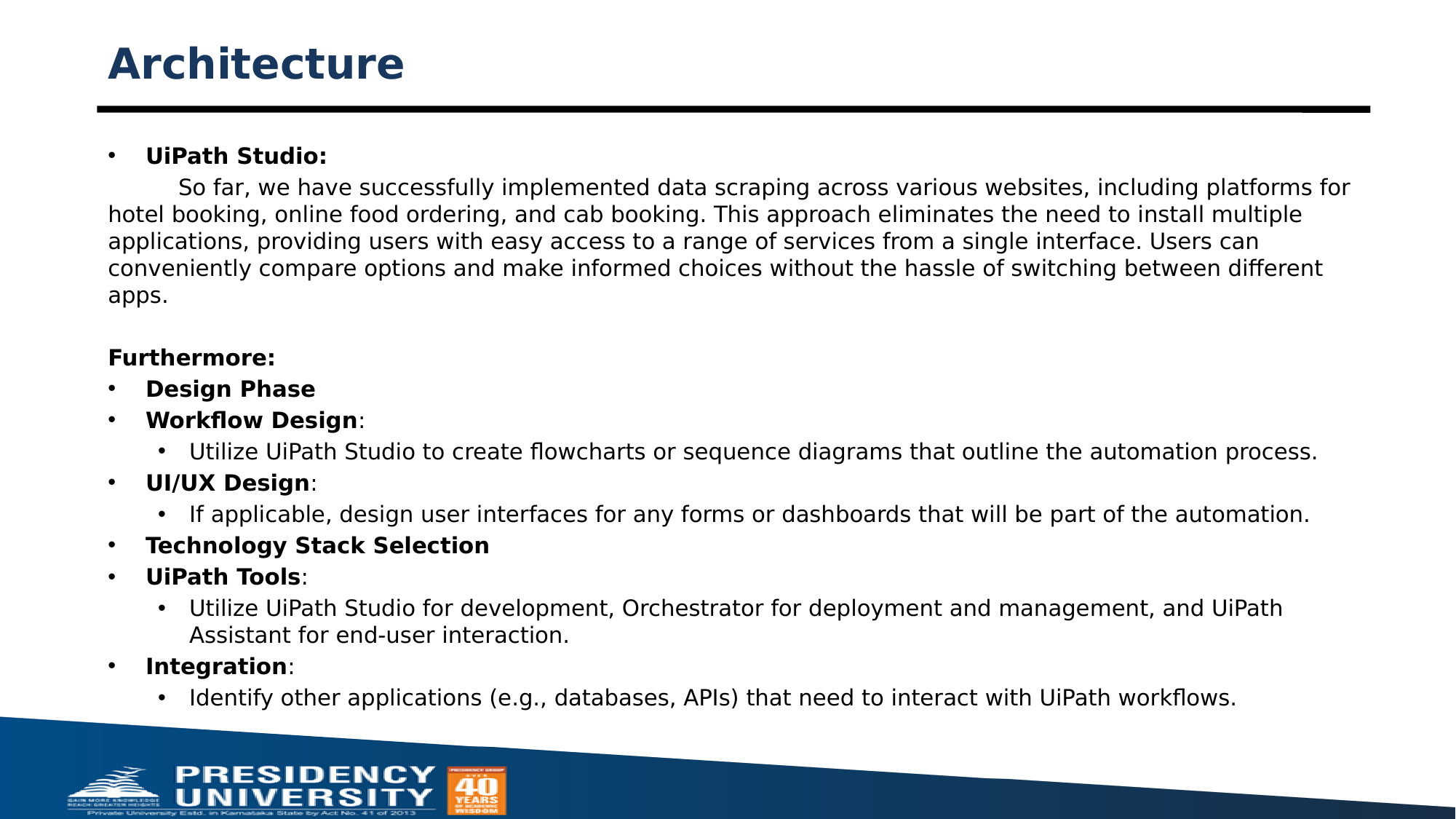

# Architecture
UiPath Studio:
         So far, we have successfully implemented data scraping across various websites, including platforms for hotel booking, online food ordering, and cab booking. This approach eliminates the need to install multiple applications, providing users with easy access to a range of services from a single interface. Users can conveniently compare options and make informed choices without the hassle of switching between different apps.

Furthermore:
Design Phase
Workflow Design:
Utilize UiPath Studio to create flowcharts or sequence diagrams that outline the automation process.
UI/UX Design:
If applicable, design user interfaces for any forms or dashboards that will be part of the automation.
Technology Stack Selection
UiPath Tools:
Utilize UiPath Studio for development, Orchestrator for deployment and management, and UiPath Assistant for end-user interaction.
Integration:
Identify other applications (e.g., databases, APIs) that need to interact with UiPath workflows.